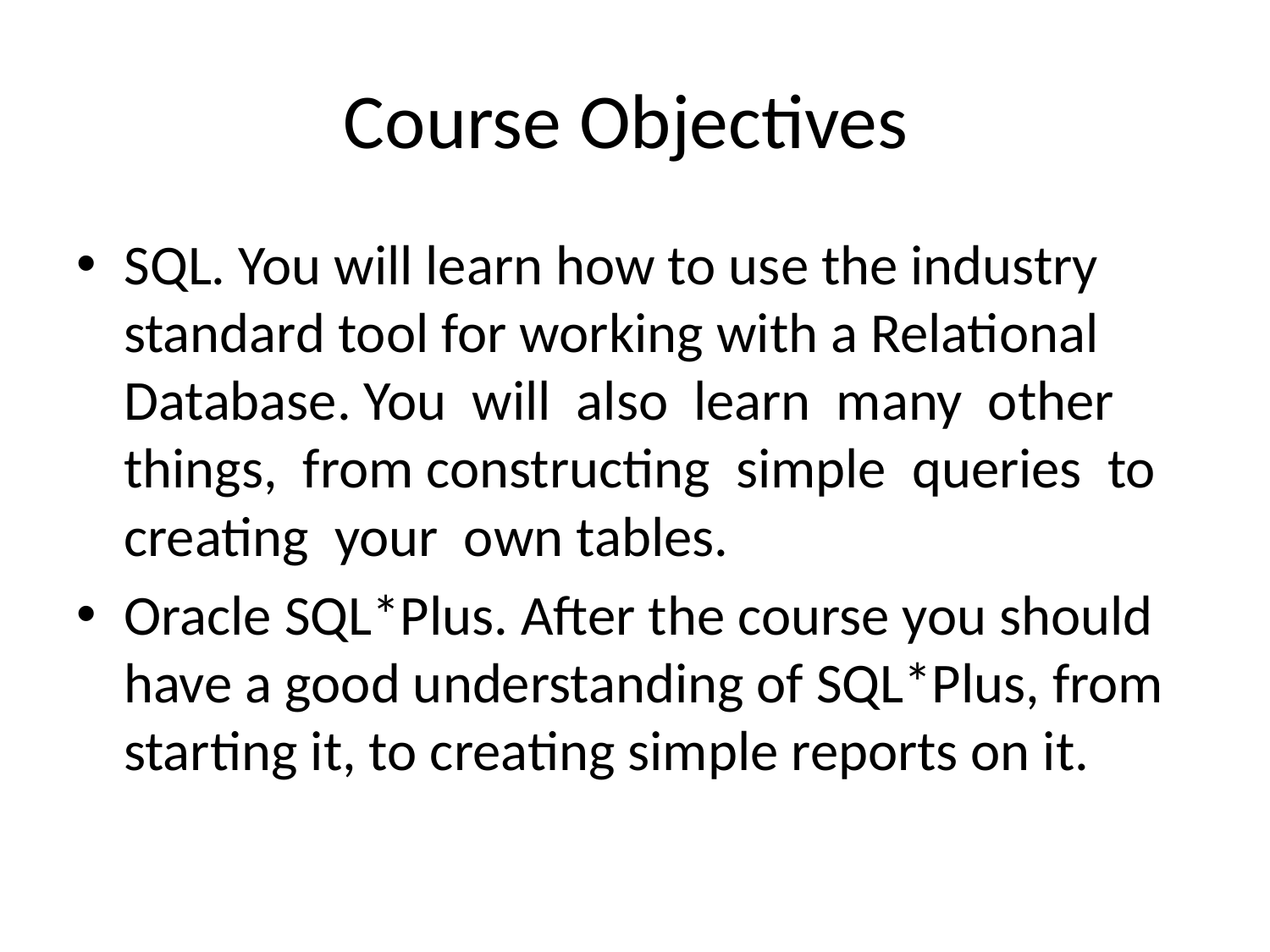

# Course Objectives
SQL. You will learn how to use the industry standard tool for working with a Relational Database. You  will  also  learn  many  other  things,  from constructing  simple  queries  to  creating  your  own tables.
Oracle SQL*Plus. After the course you should have a good understanding of SQL*Plus, from starting it, to creating simple reports on it.